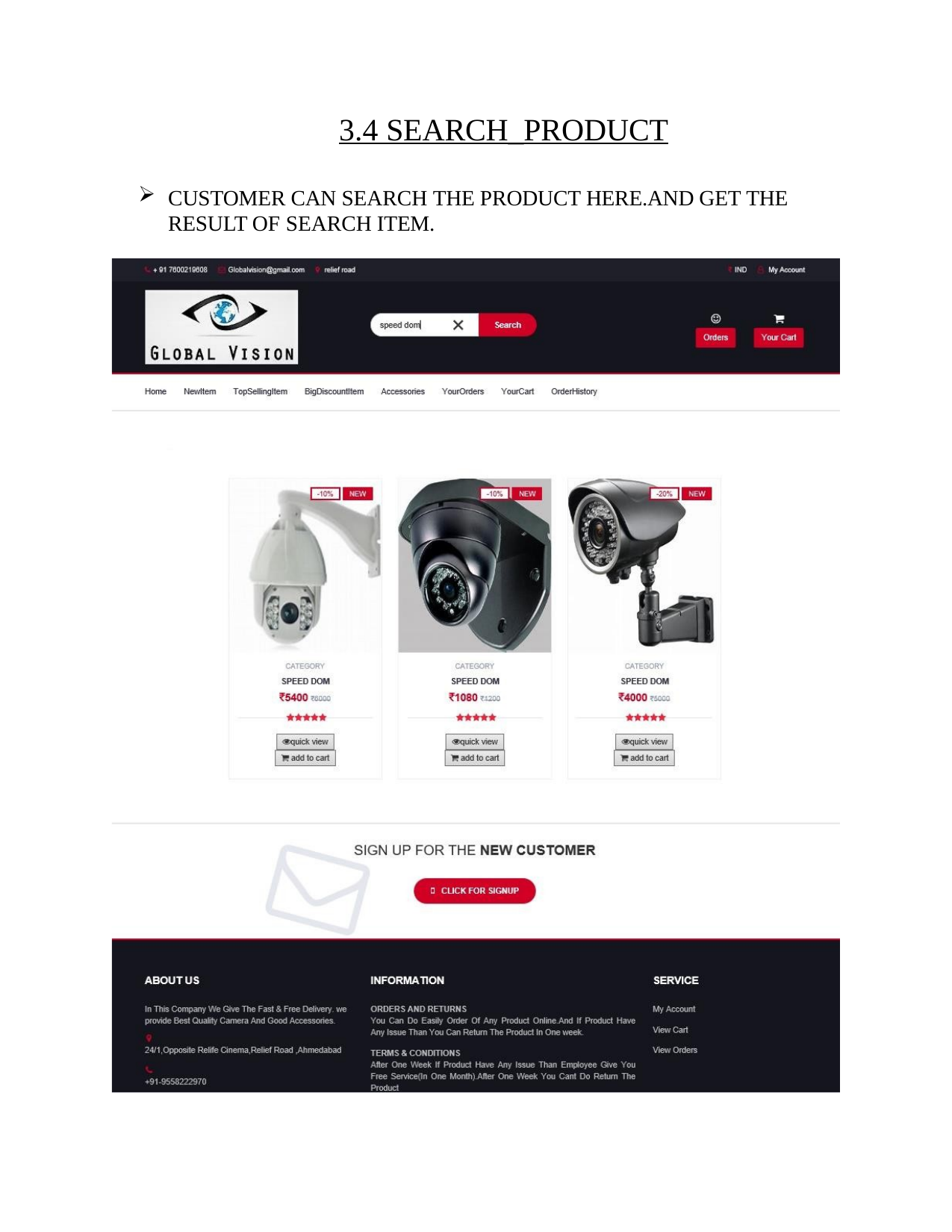

3.4 SEARCH_PRODUCT

CUSTOMER CAN SEARCH THE PRODUCT HERE.AND GET THE  RESULT OF SEARCH ITEM.